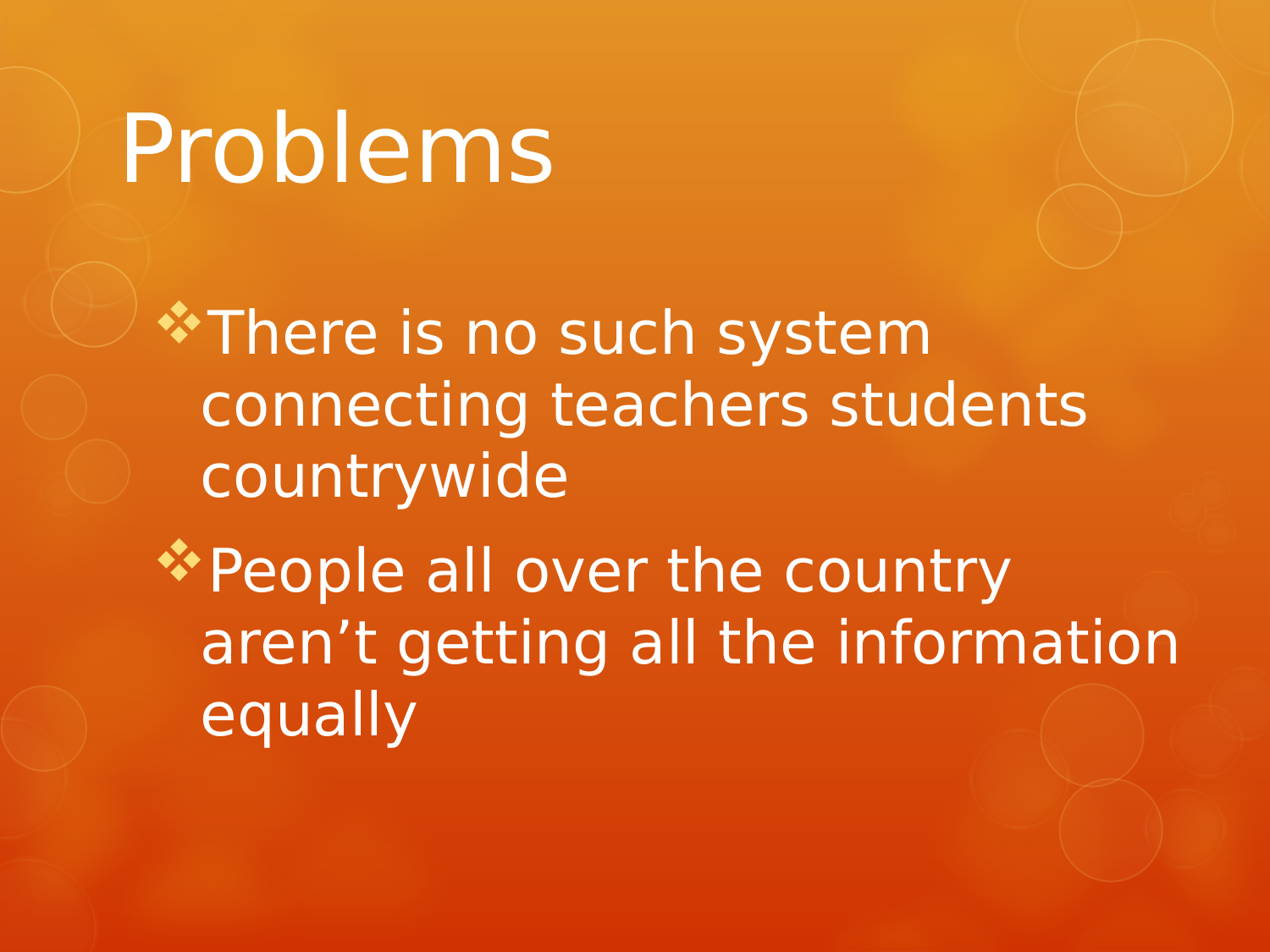

# Problems
There is no such system connecting teachers students countrywide
People all over the country aren’t getting all the information equally